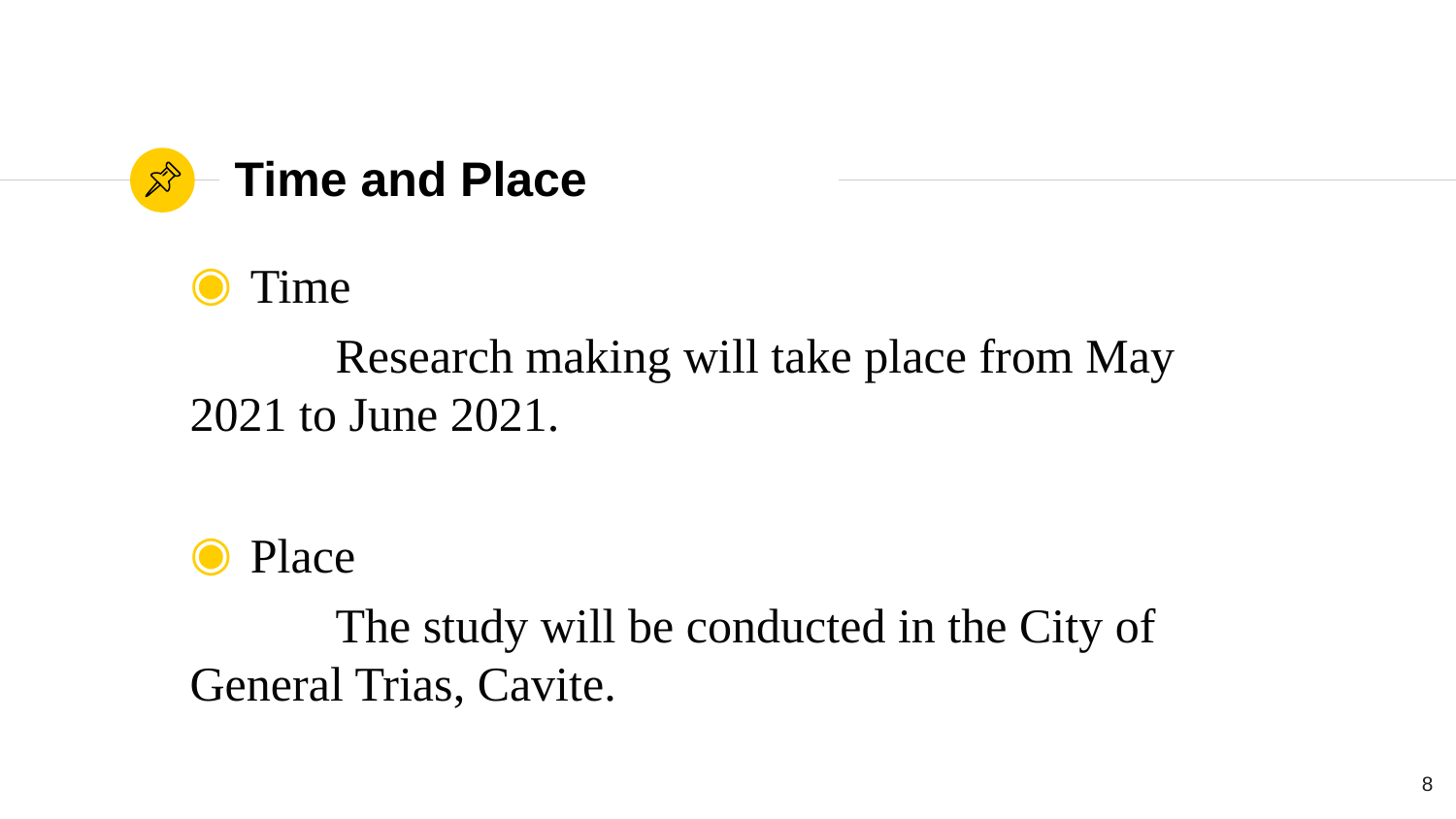

# Time and Place

Time
	Research making will take place from May 2021 to June 2021.

Place
	The study will be conducted in the City of General Trias, Cavite.
8